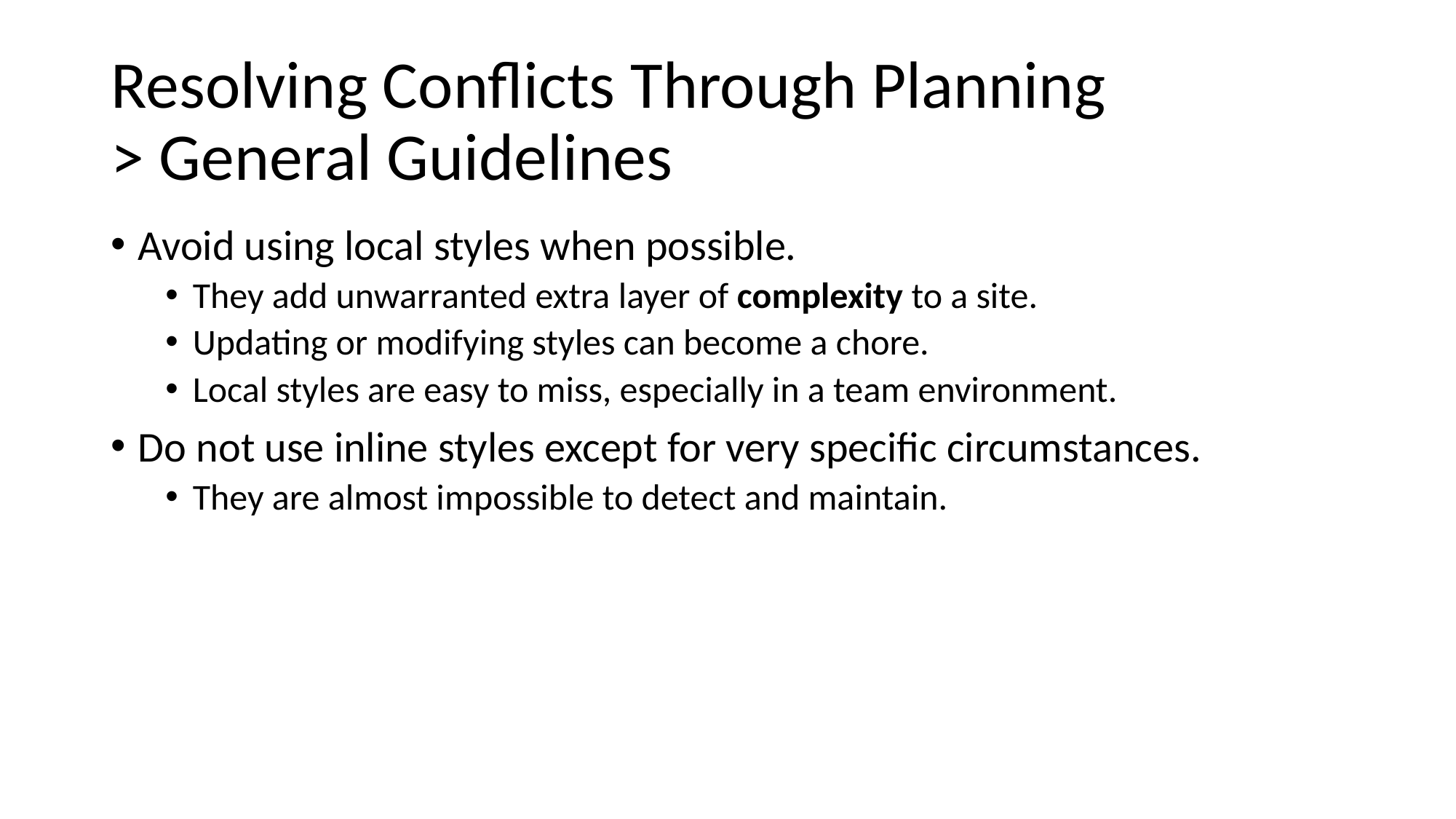

# Resolving Conflicts Through Planning > General Guidelines
Avoid using local styles when possible.
They add unwarranted extra layer of complexity to a site.
Updating or modifying styles can become a chore.
Local styles are easy to miss, especially in a team environment.
Do not use inline styles except for very specific circumstances.
They are almost impossible to detect and maintain.